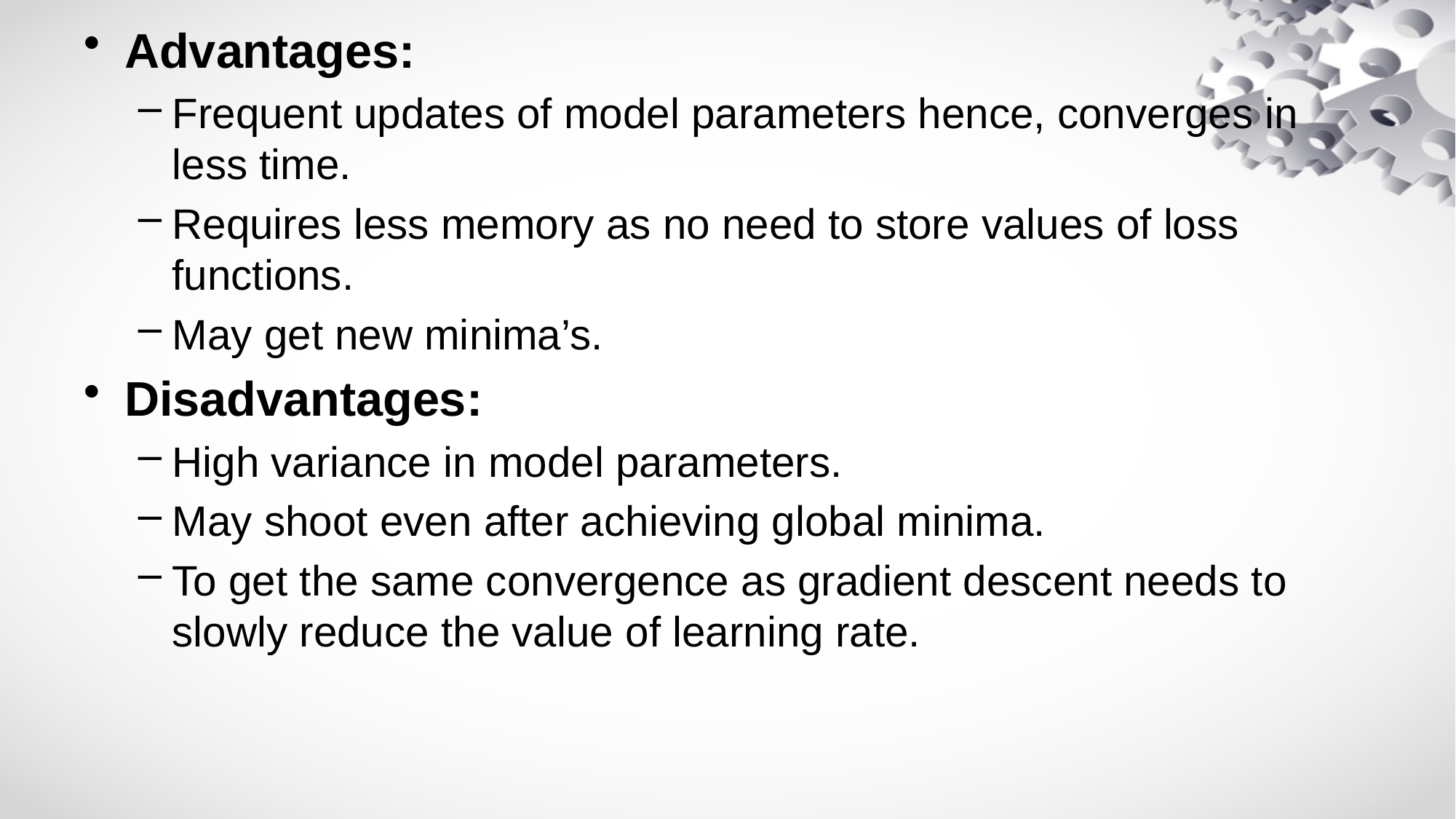

Advantages:
Frequent updates of model parameters hence, converges in less time.
Requires less memory as no need to store values of loss functions.
May get new minima’s.
Disadvantages:
High variance in model parameters.
May shoot even after achieving global minima.
To get the same convergence as gradient descent needs to slowly reduce the value of learning rate.